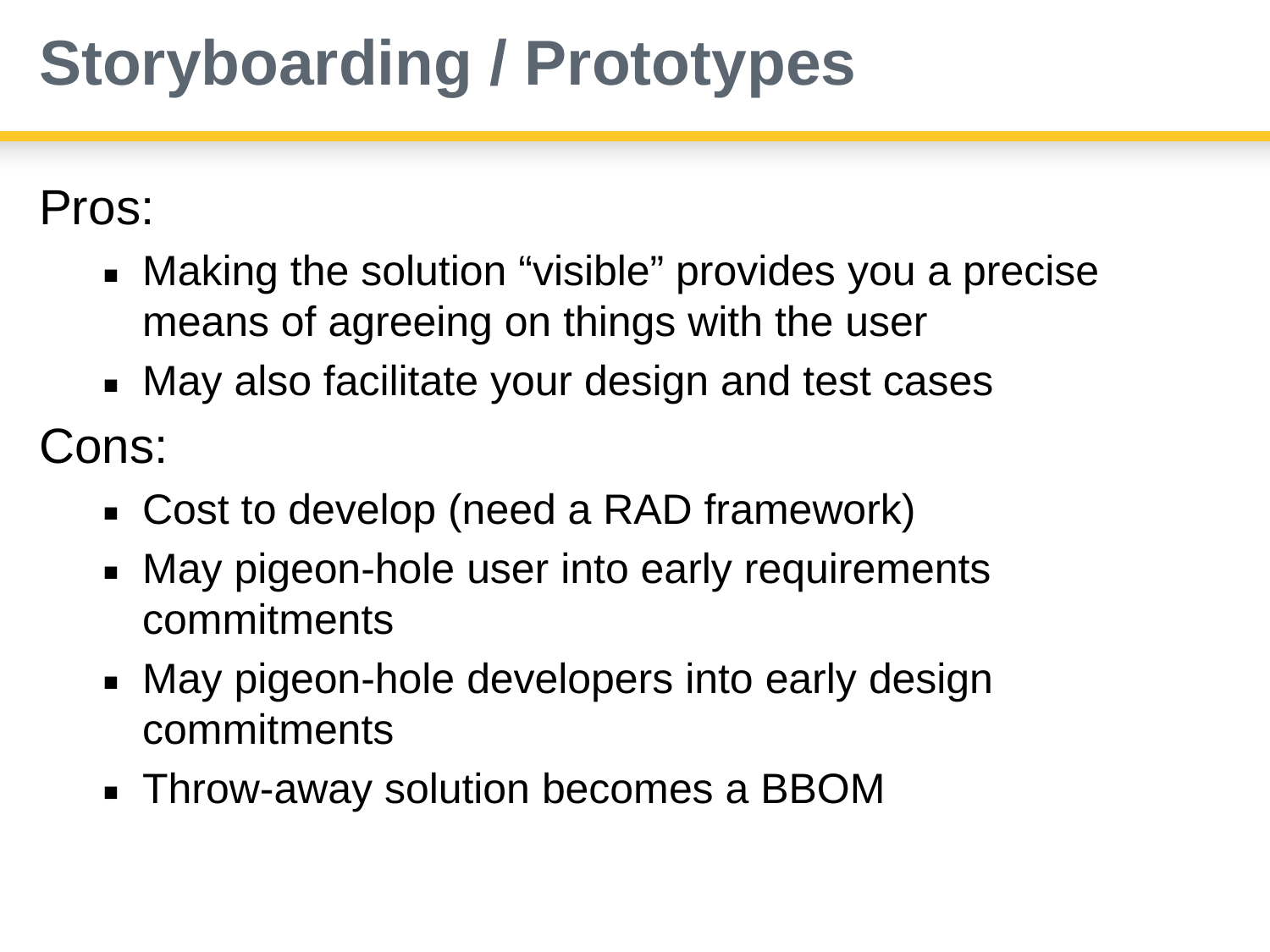

# Storyboarding / Prototypes
Pros:
Making the solution “visible” provides you a precise means of agreeing on things with the user
May also facilitate your design and test cases
Cons:
Cost to develop (need a RAD framework)
May pigeon-hole user into early requirements commitments
May pigeon-hole developers into early design commitments
Throw-away solution becomes a BBOM